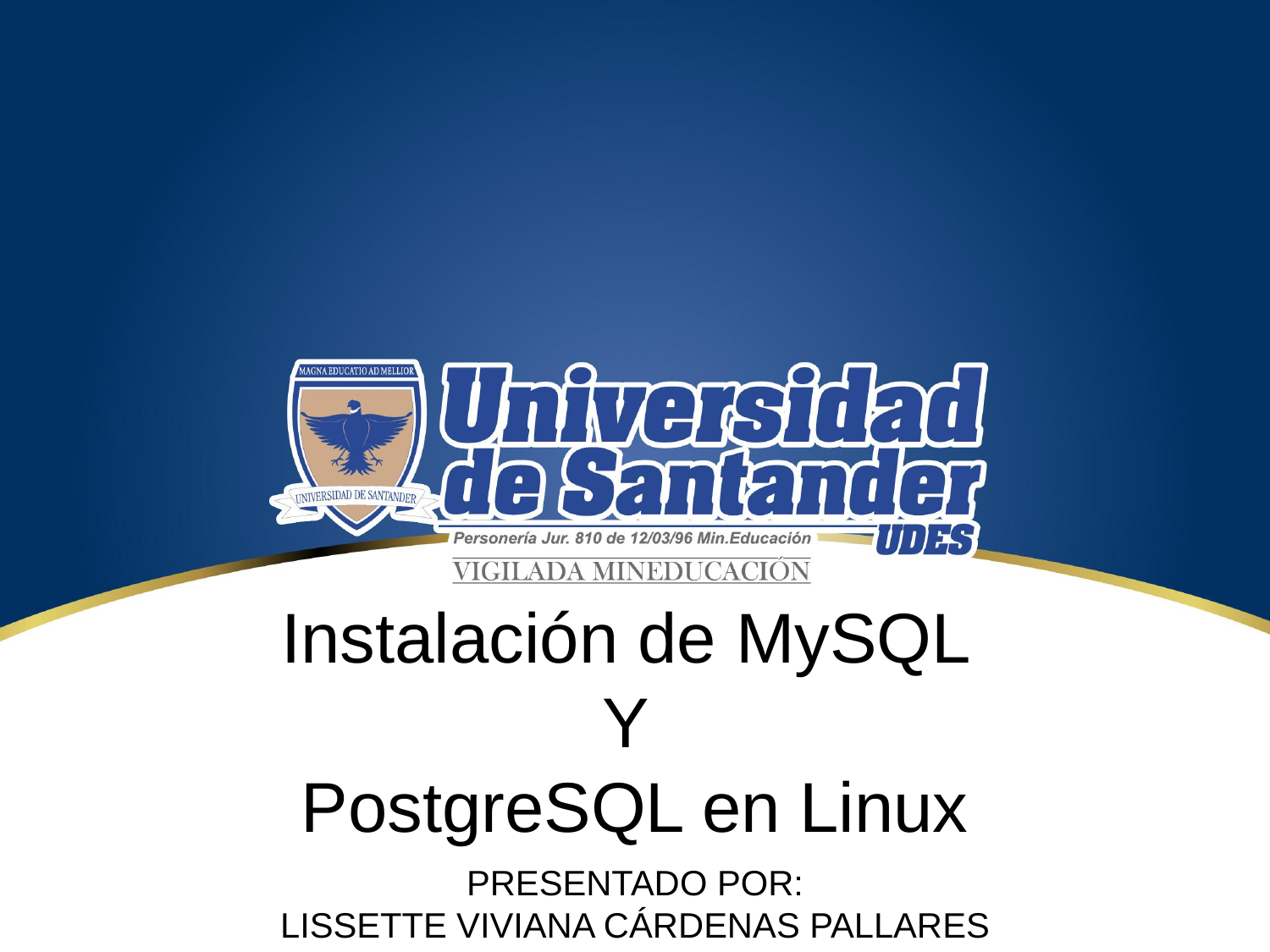

Instalación de MySQL
Y
PostgreSQL en Linux
PRESENTADO POR:
LISSETTE VIVIANA CÁRDENAS PALLARES